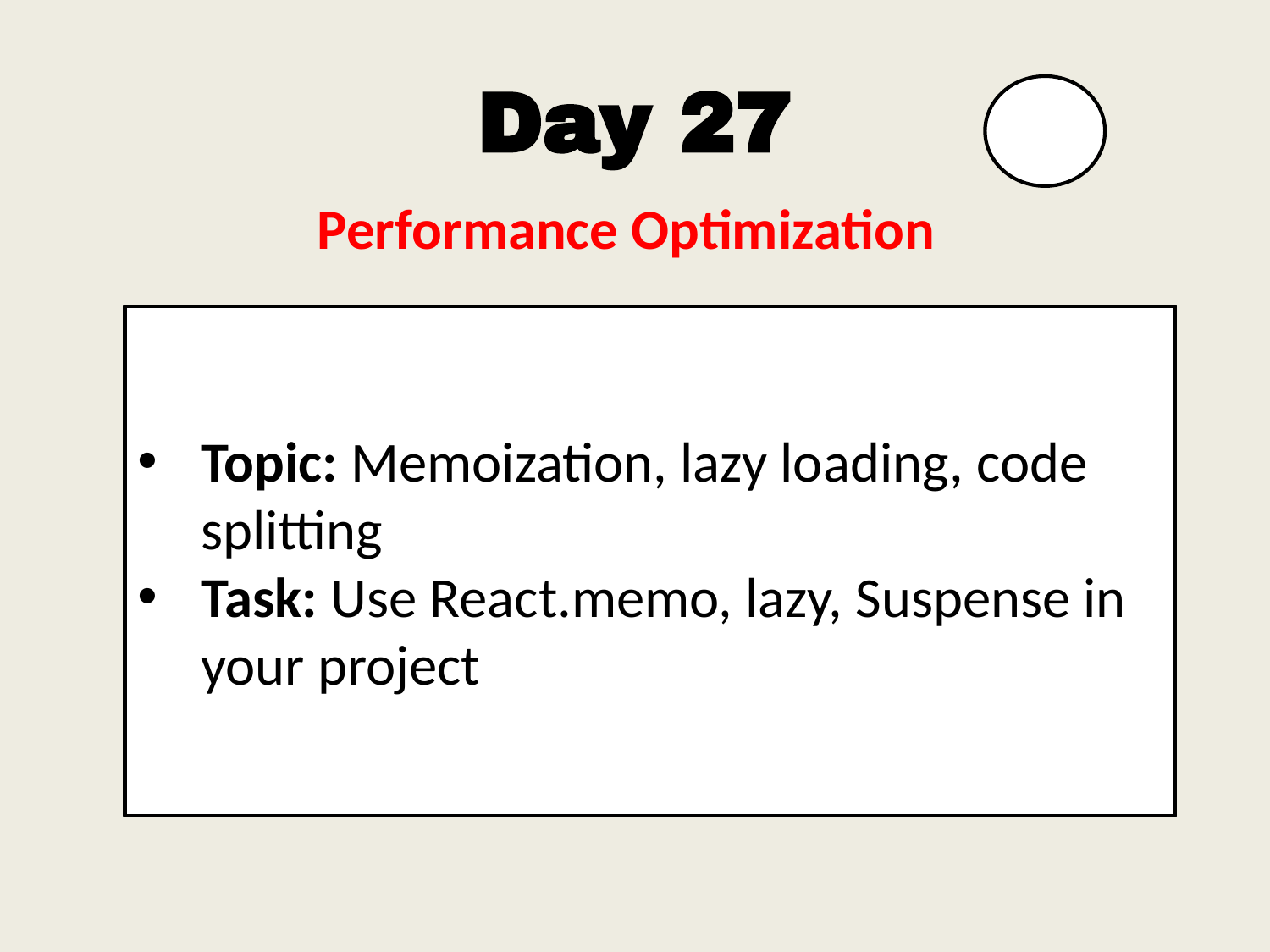

# Day 27

Performance Optimization
Topic: Memoization, lazy loading, code splitting
Task: Use React.memo, lazy, Suspense in your project